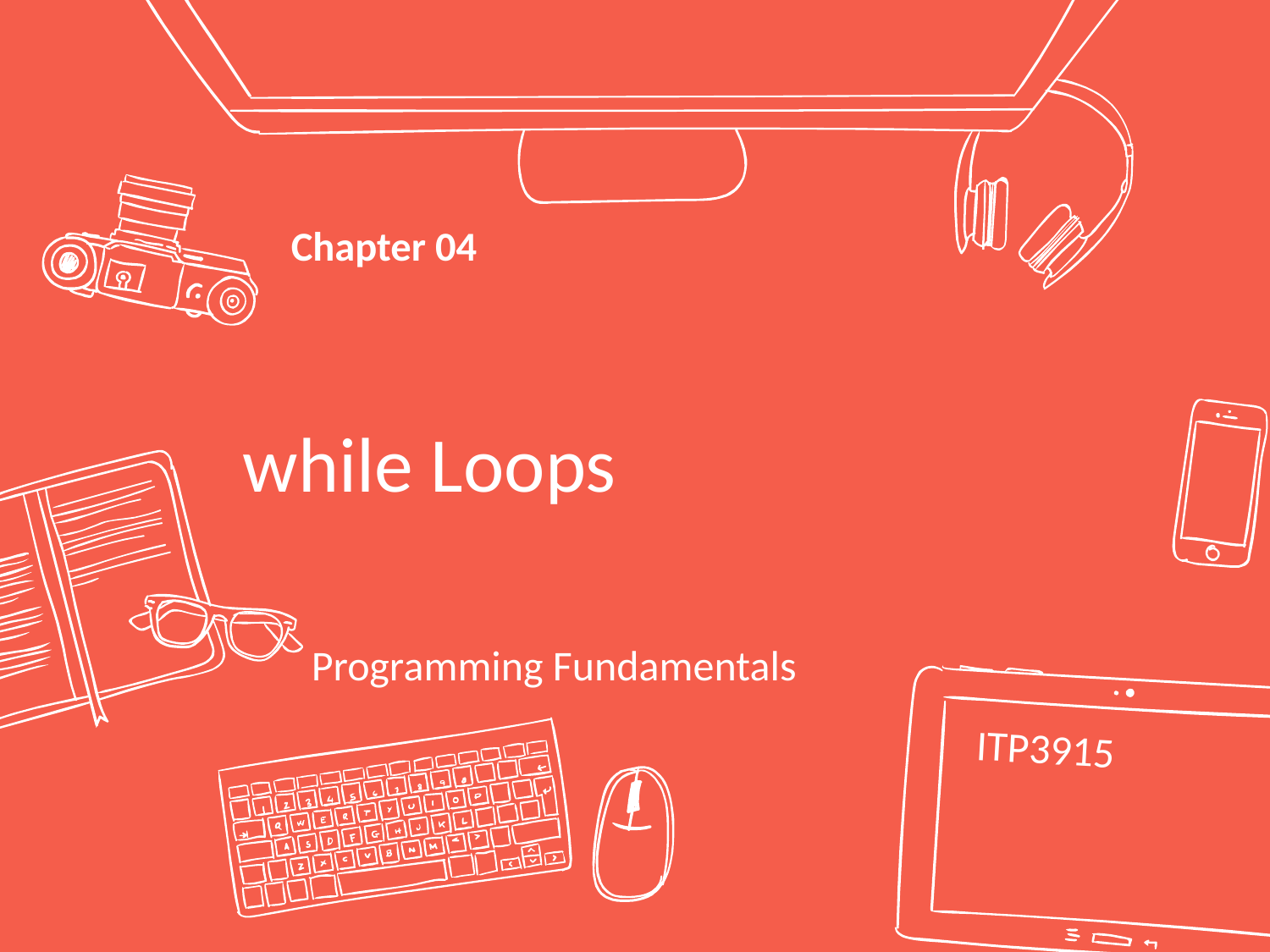

Chapter 04
# while Loops
Programming Fundamentals
ITP3915